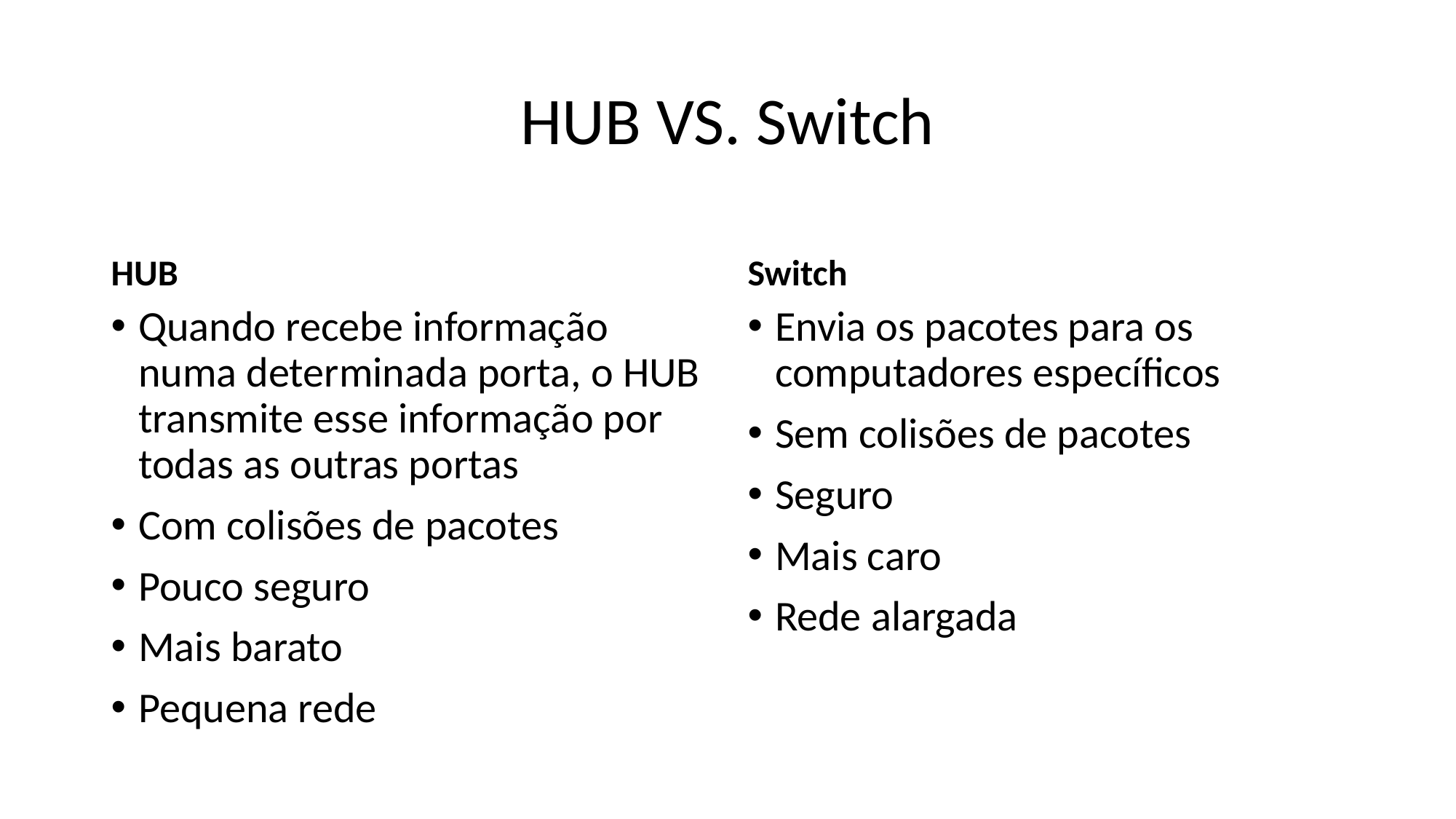

# HUB VS. Switch
HUB
Switch
Quando recebe informação numa determinada porta, o HUB transmite esse informação por todas as outras portas
Com colisões de pacotes
Pouco seguro
Mais barato
Pequena rede
Envia os pacotes para os computadores específicos
Sem colisões de pacotes
Seguro
Mais caro
Rede alargada